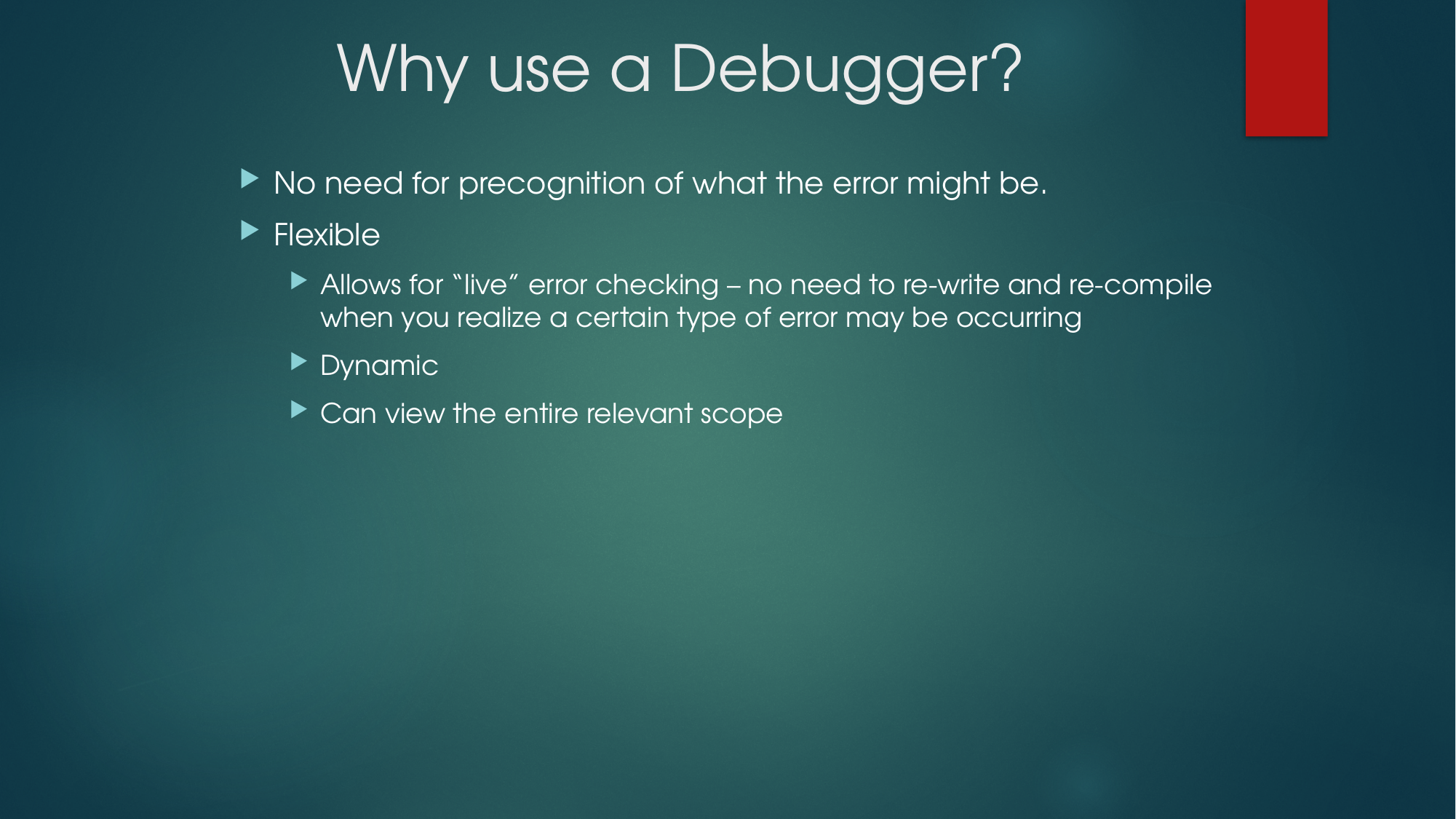

# Why use a Debugger?
No need for precognition of what the error might be.
Flexible
Allows for “live” error checking – no need to re-write and re-compile when you realize a certain type of error may be occurring
Dynamic
Can view the entire relevant scope